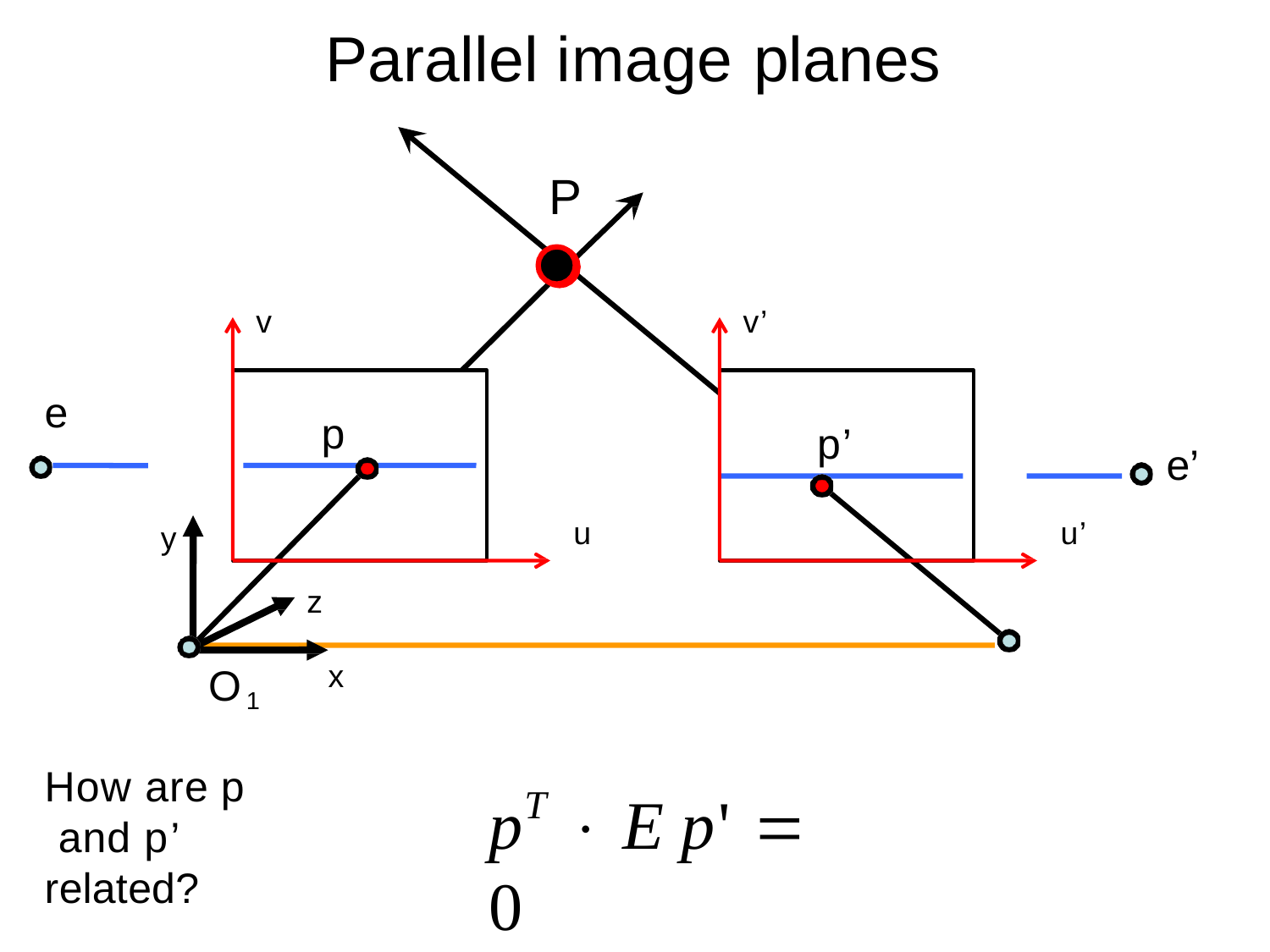

# Parallel image planes

P

v
v’

e
p
p’
e’

u
u’

y

z

x
O1
How are p  and p’  related?
T
p	⋅ E p' = 0